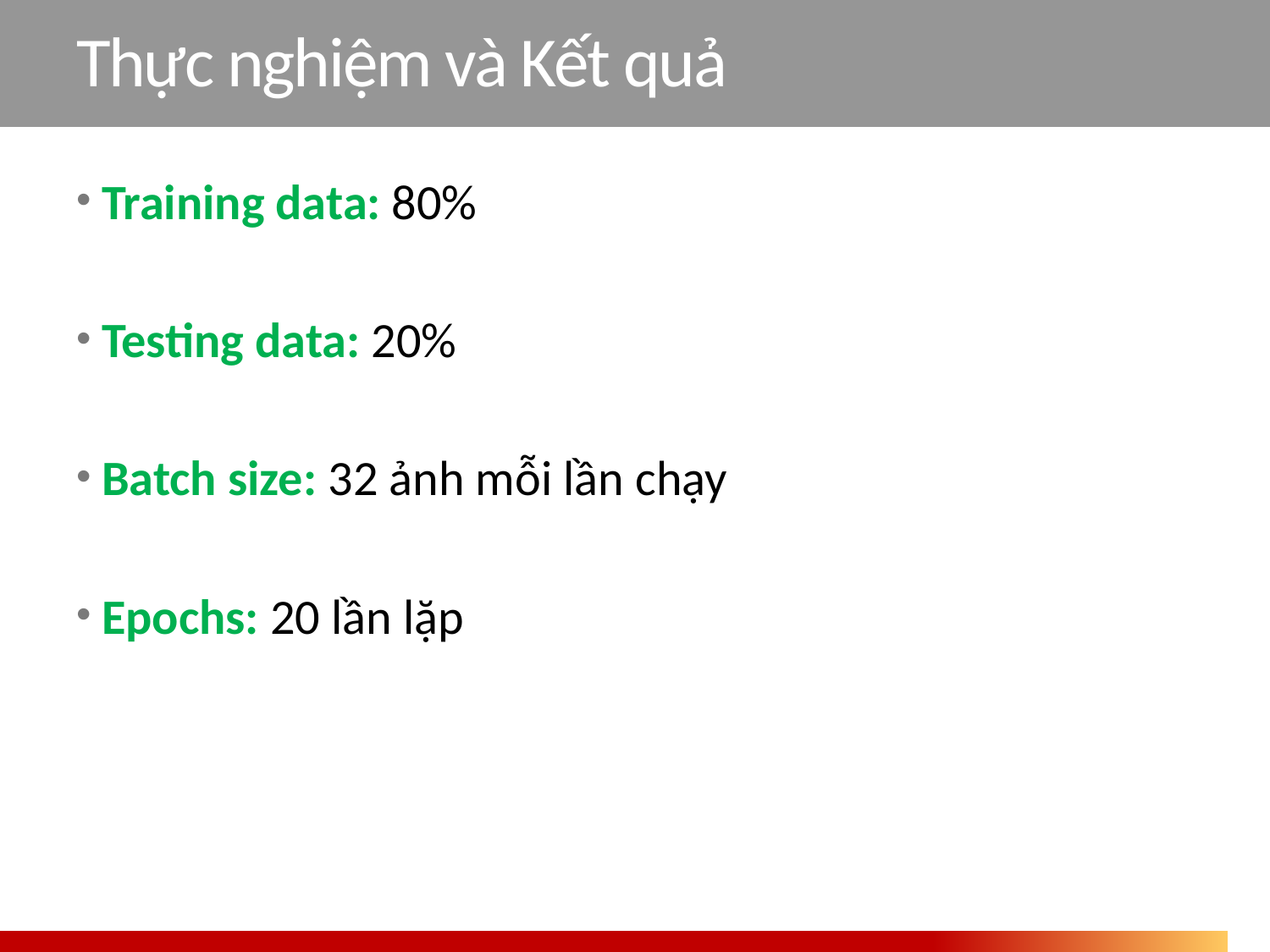

# Thực nghiệm và Kết quả
Training data: 80%

Testing data: 20%

Batch size: 32 ảnh mỗi lần chạy

Epochs: 20 lần lặp